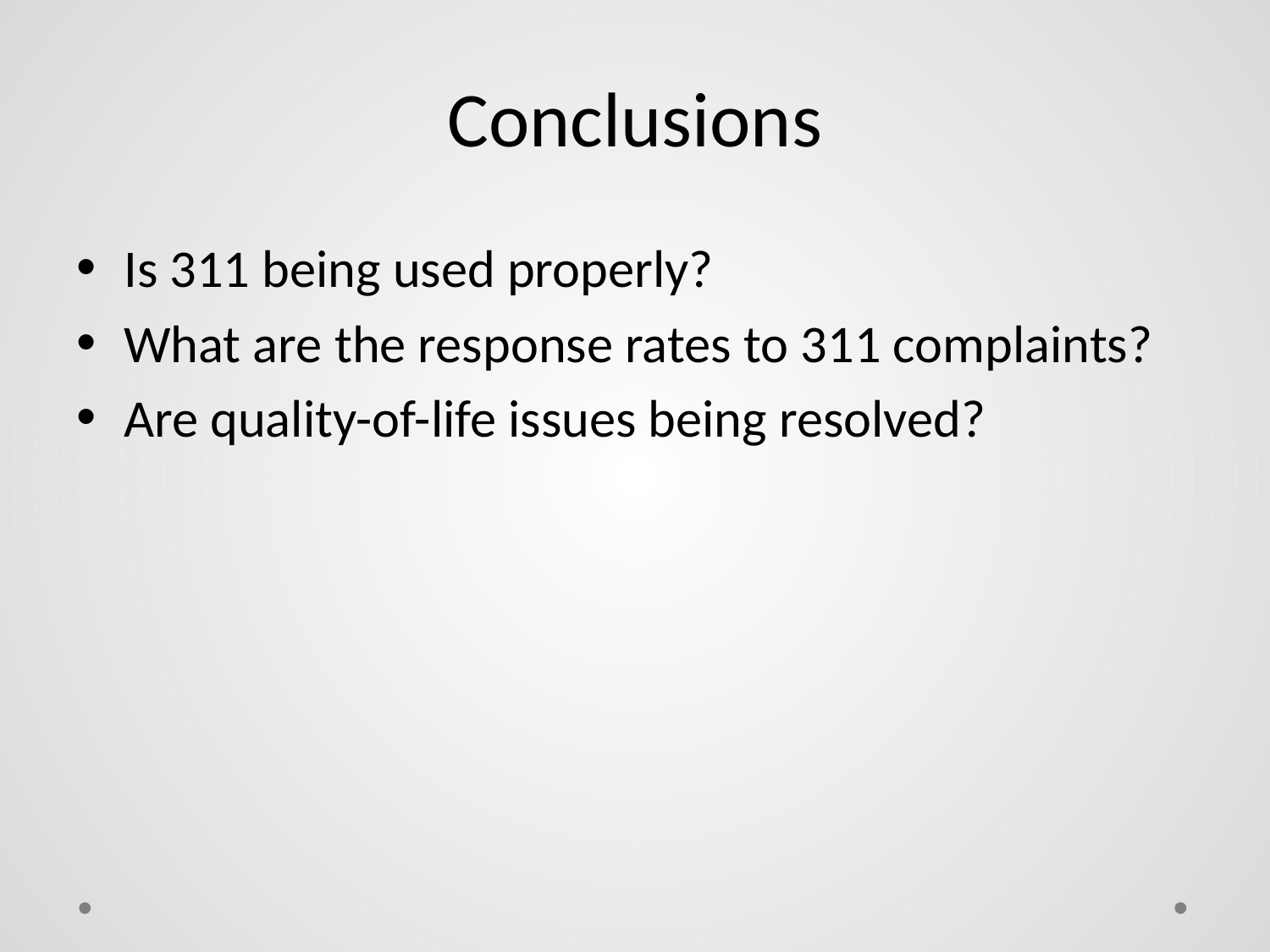

# Conclusions
Is 311 being used properly?
What are the response rates to 311 complaints?
Are quality-of-life issues being resolved?